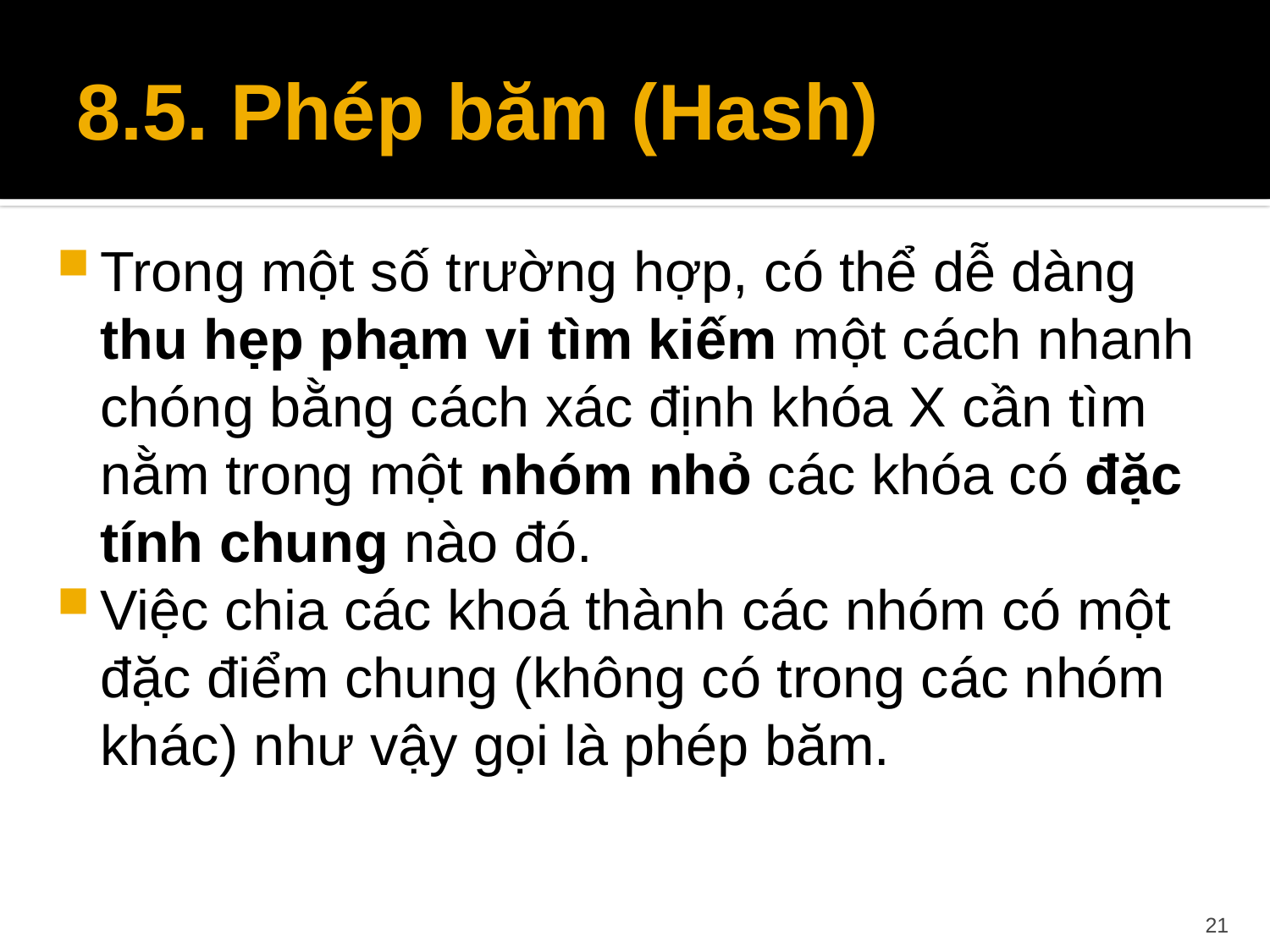

# 8.5. Phép băm (Hash)
Trong một số trường hợp, có thể dễ dàng thu hẹp phạm vi tìm kiếm một cách nhanh chóng bằng cách xác định khóa X cần tìm nằm trong một nhóm nhỏ các khóa có đặc tính chung nào đó.
Việc chia các khoá thành các nhóm có một đặc điểm chung (không có trong các nhóm khác) như vậy gọi là phép băm.

21